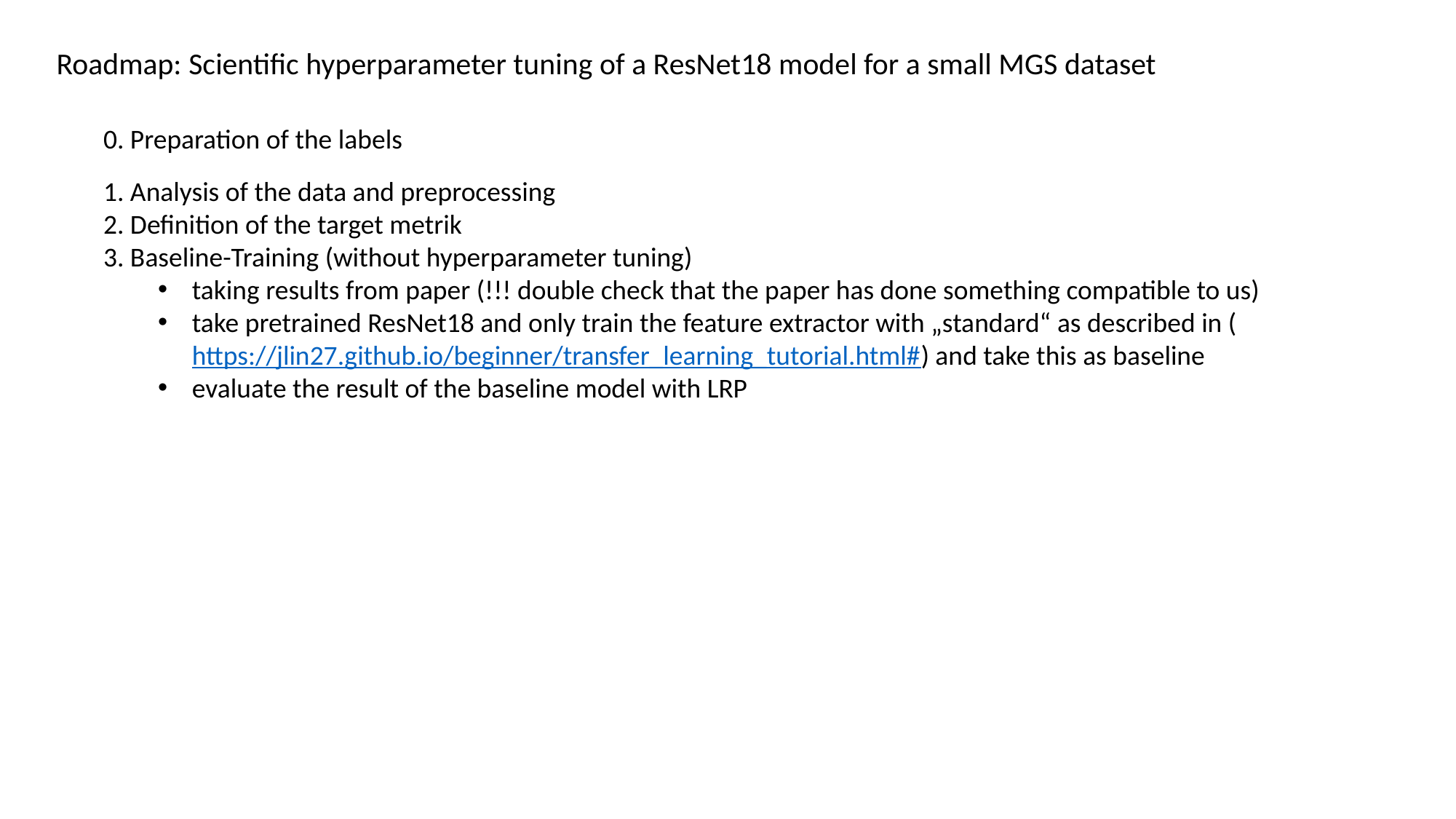

Roadmap: Scientific hyperparameter tuning of a ResNet18 model for a small MGS dataset
0. Preparation of the labels
1. Analysis of the data and preprocessing
2. Definition of the target metrik
3. Baseline-Training (without hyperparameter tuning)
taking results from paper (!!! double check that the paper has done something compatible to us)
take pretrained ResNet18 and only train the feature extractor with „standard“ as described in (https://jlin27.github.io/beginner/transfer_learning_tutorial.html#) and take this as baseline
evaluate the result of the baseline model with LRP